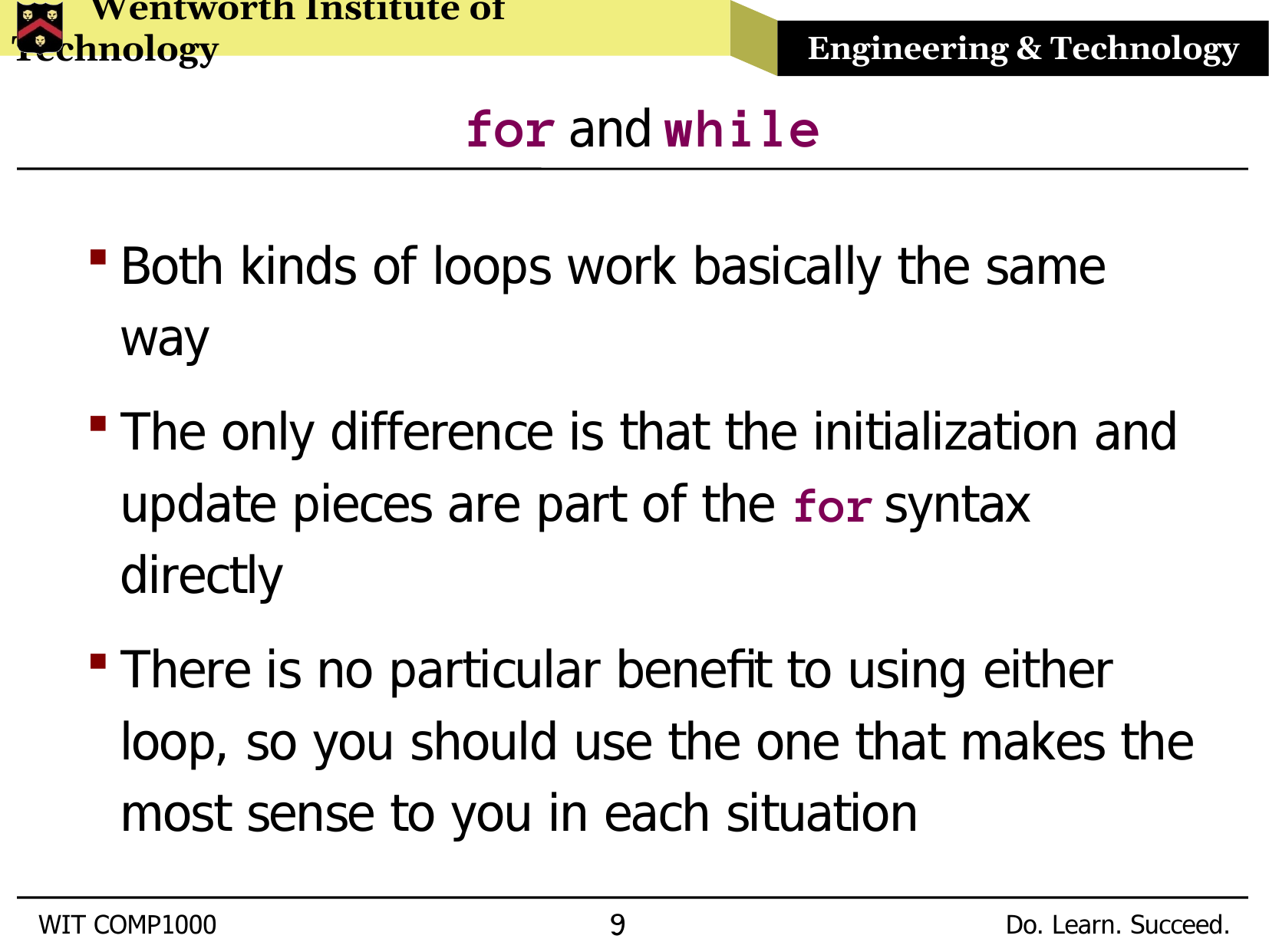

# for and while
Both kinds of loops work basically the same way
The only difference is that the initialization and update pieces are part of the for syntax directly
There is no particular benefit to using either loop, so you should use the one that makes the most sense to you in each situation